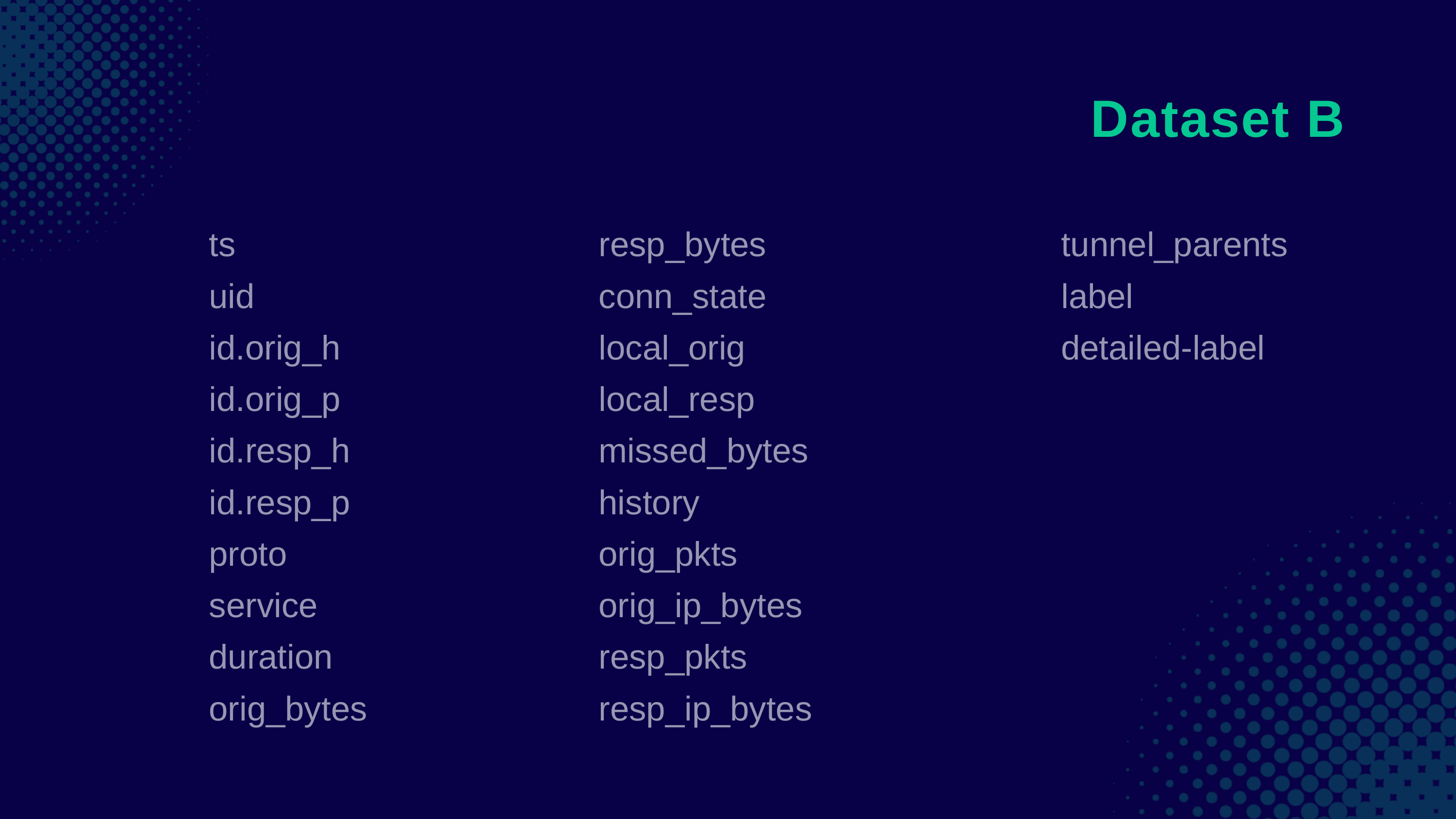

Dataset B
ts
uid
id.orig_h
id.orig_p
id.resp_h
id.resp_p
proto
service
duration
orig_bytes
resp_bytes
conn_state
local_orig
local_resp
missed_bytes
history
orig_pkts
orig_ip_bytes
resp_pkts
resp_ip_bytes
tunnel_parents
label
detailed-label